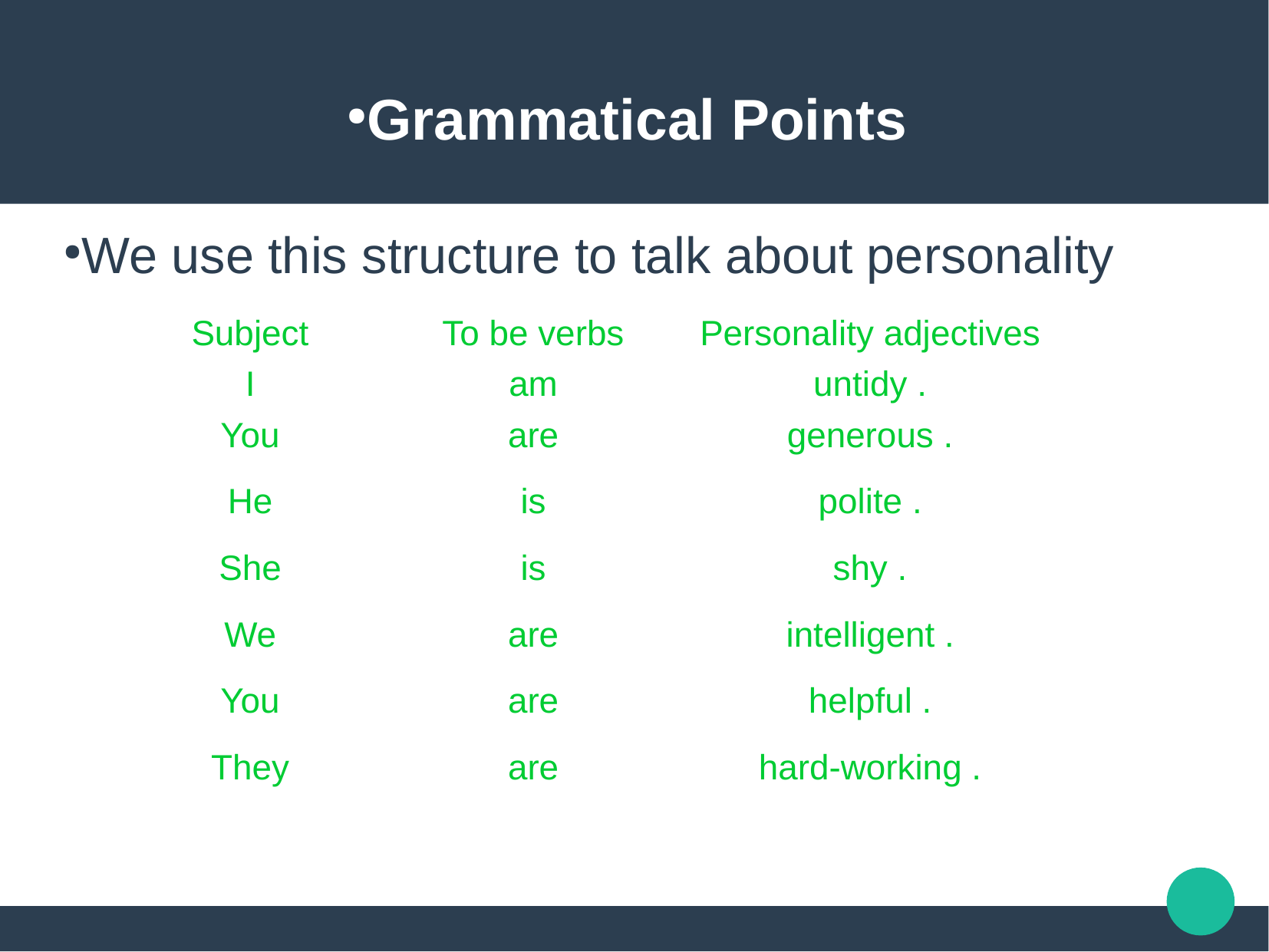

Grammatical Points
We use this structure to talk about personality

| Subject | To be verbs | Personality adjectives |
| --- | --- | --- |
| I | am | untidy . |
| You | are | generous . |
| He | is | polite . |
| She | is | shy . |
| We | are | intelligent . |
| You | are | helpful . |
| They | are | hard-working . |